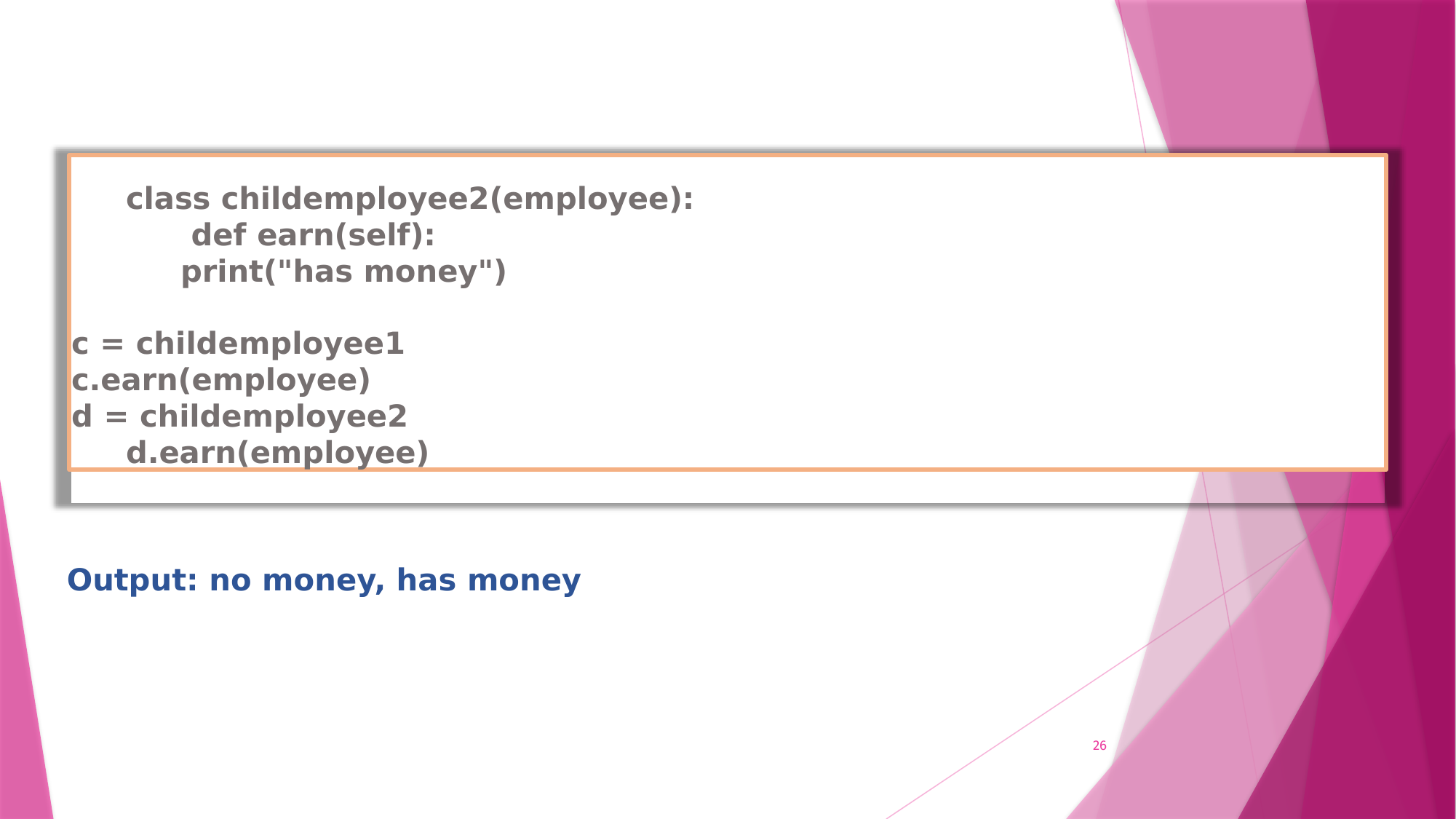

class childemployee2(employee):  def earn(self):
print("has money")

c = childemployee1
c.earn(employee)
d = childemployee2  d.earn(employee)
Output: no money, has money
26